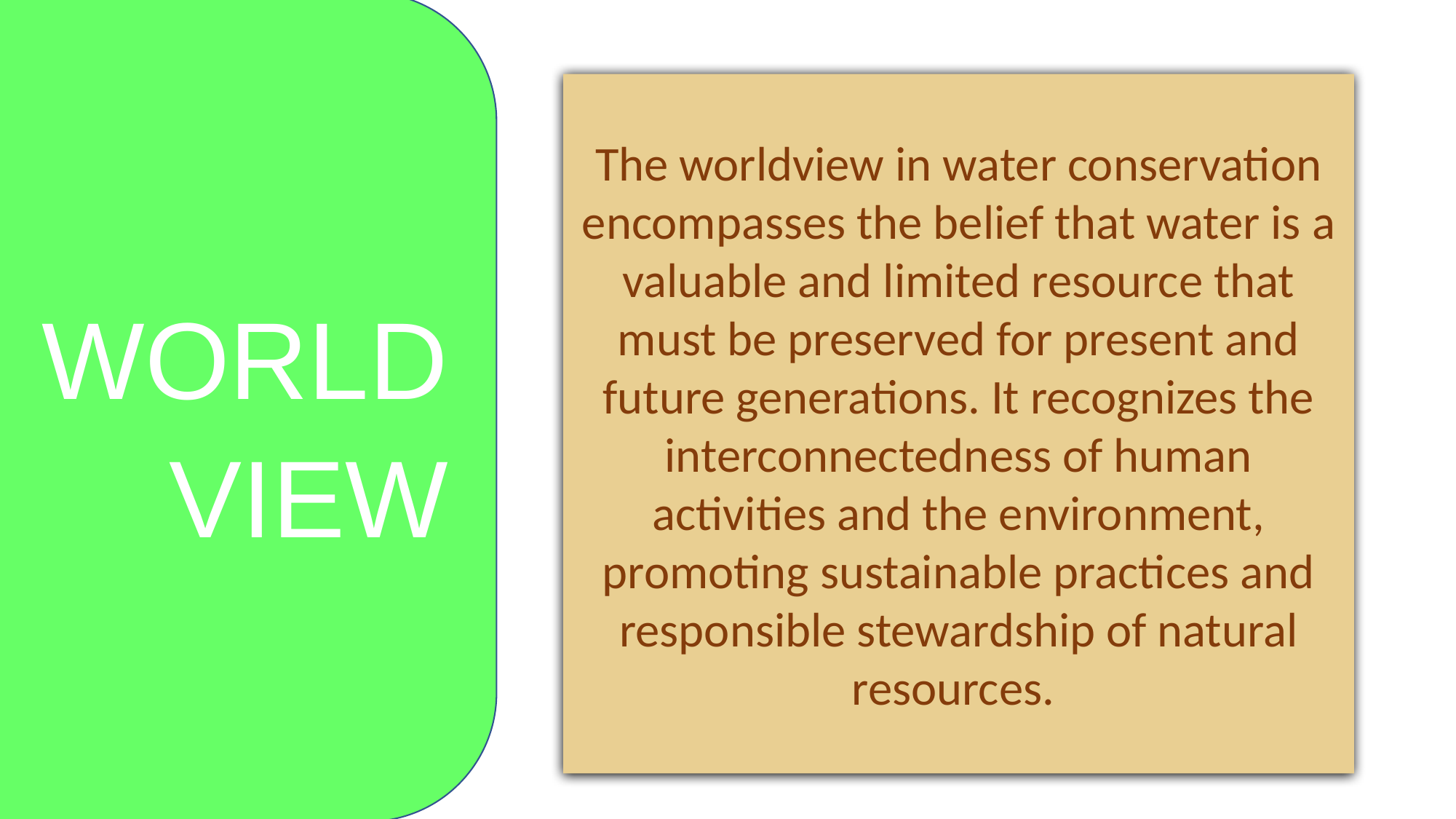

ACTOR
CUSTMER
    WORLD VIEW
The worldview in water conservation encompasses the belief that water is a valuable and limited resource that must be preserved for present and future generations. It recognizes the interconnectedness of human activities and the environment, promoting sustainable practices and responsible stewardship of natural resources.